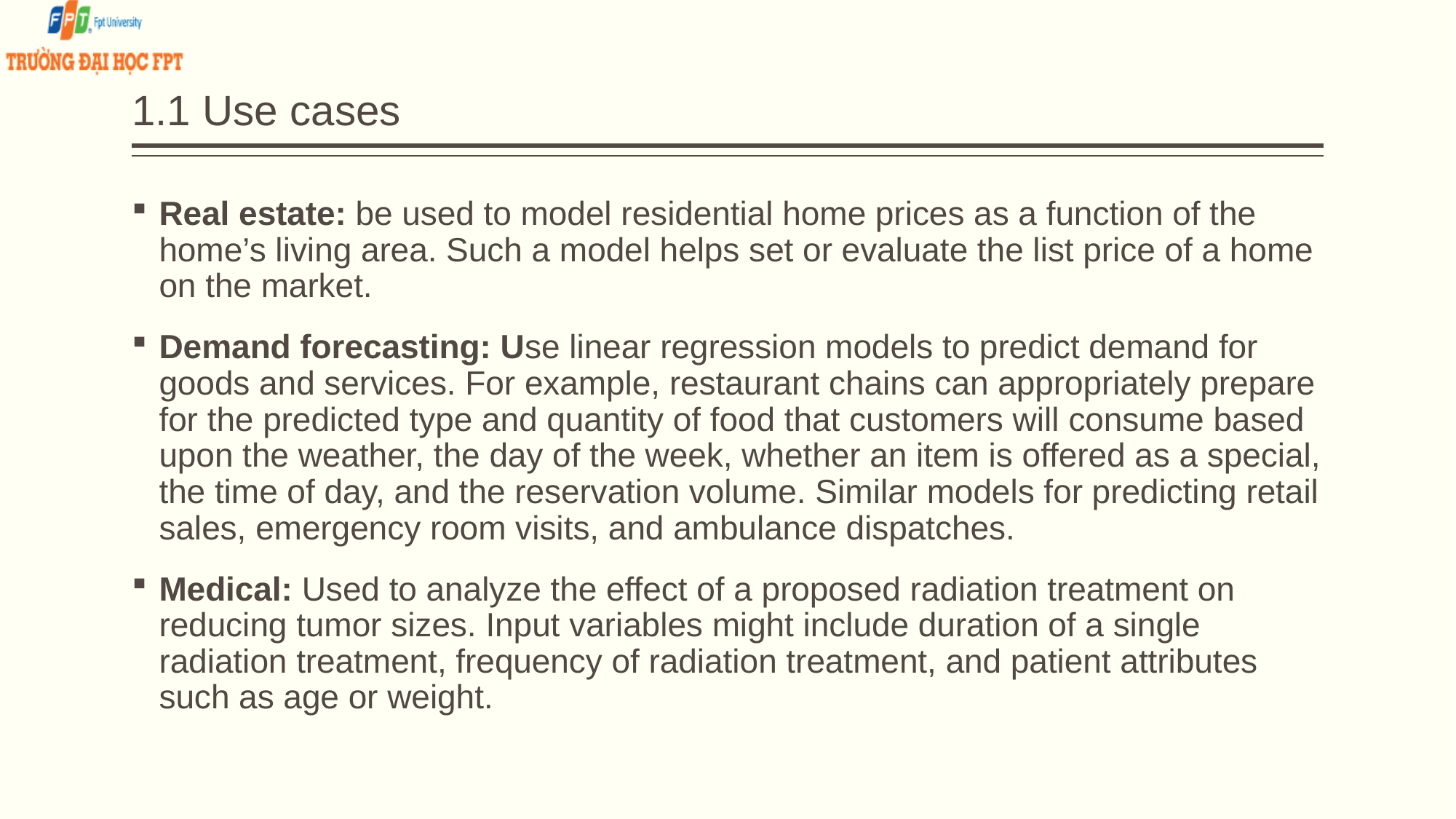

# 1.1 Use cases
Real estate: be used to model residential home prices as a function of the home’s living area. Such a model helps set or evaluate the list price of a home on the market.
Demand forecasting: Use linear regression models to predict demand for goods and services. For example, restaurant chains can appropriately prepare for the predicted type and quantity of food that customers will consume based upon the weather, the day of the week, whether an item is offered as a special, the time of day, and the reservation volume. Similar models for predicting retail sales, emergency room visits, and ambulance dispatches.
Medical: Used to analyze the effect of a proposed radiation treatment on reducing tumor sizes. Input variables might include duration of a single radiation treatment, frequency of radiation treatment, and patient attributes such as age or weight.